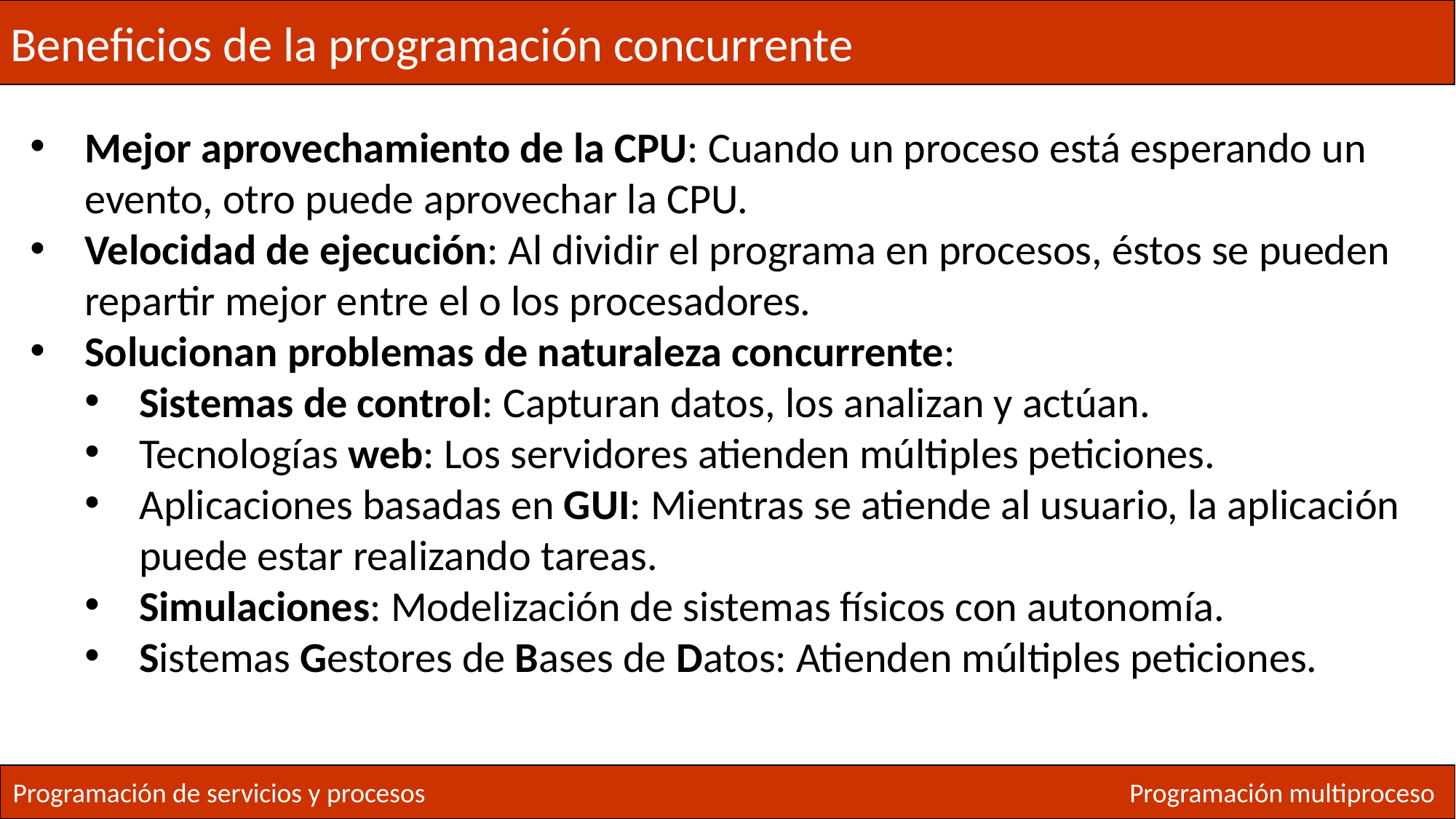

Beneficios de la programación concurrente
Mejor aprovechamiento de la CPU: Cuando un proceso está esperando un evento, otro puede aprovechar la CPU.
Velocidad de ejecución: Al dividir el programa en procesos, éstos se pueden repartir mejor entre el o los procesadores.
Solucionan problemas de naturaleza concurrente:
Sistemas de control: Capturan datos, los analizan y actúan.
Tecnologías web: Los servidores atienden múltiples peticiones.
Aplicaciones basadas en GUI: Mientras se atiende al usuario, la aplicación puede estar realizando tareas.
Simulaciones: Modelización de sistemas físicos con autonomía.
Sistemas Gestores de Bases de Datos: Atienden múltiples peticiones.

Programación de servicios y procesos
Programación multiproceso